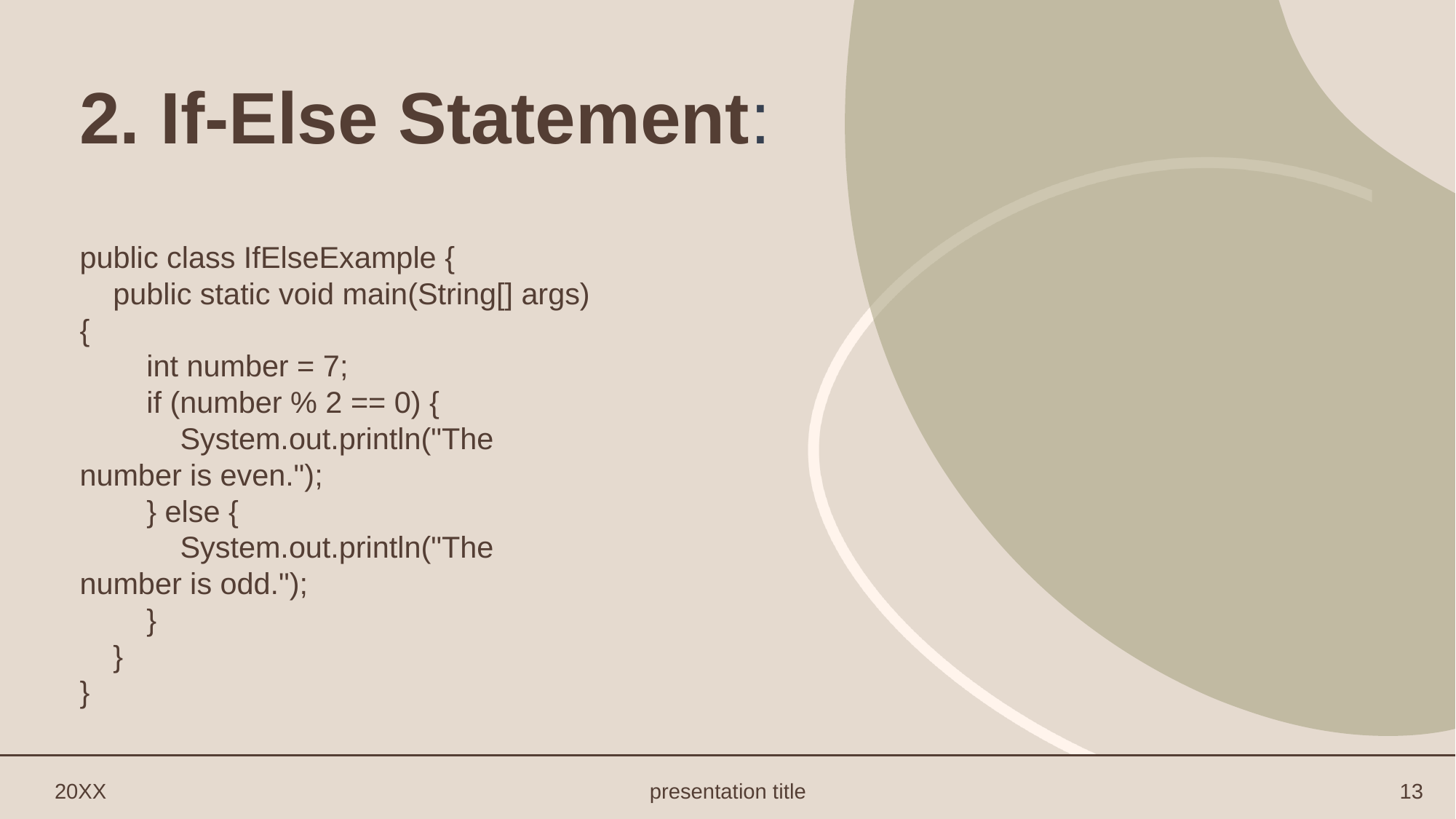

# 2. If-Else Statement:
public class IfElseExample {
    public static void main(String[] args) {
        int number = 7;
        if (number % 2 == 0) {
            System.out.println("The number is even.");
        } else {
            System.out.println("The number is odd.");
        }
    }
}

20XX
presentation title
13